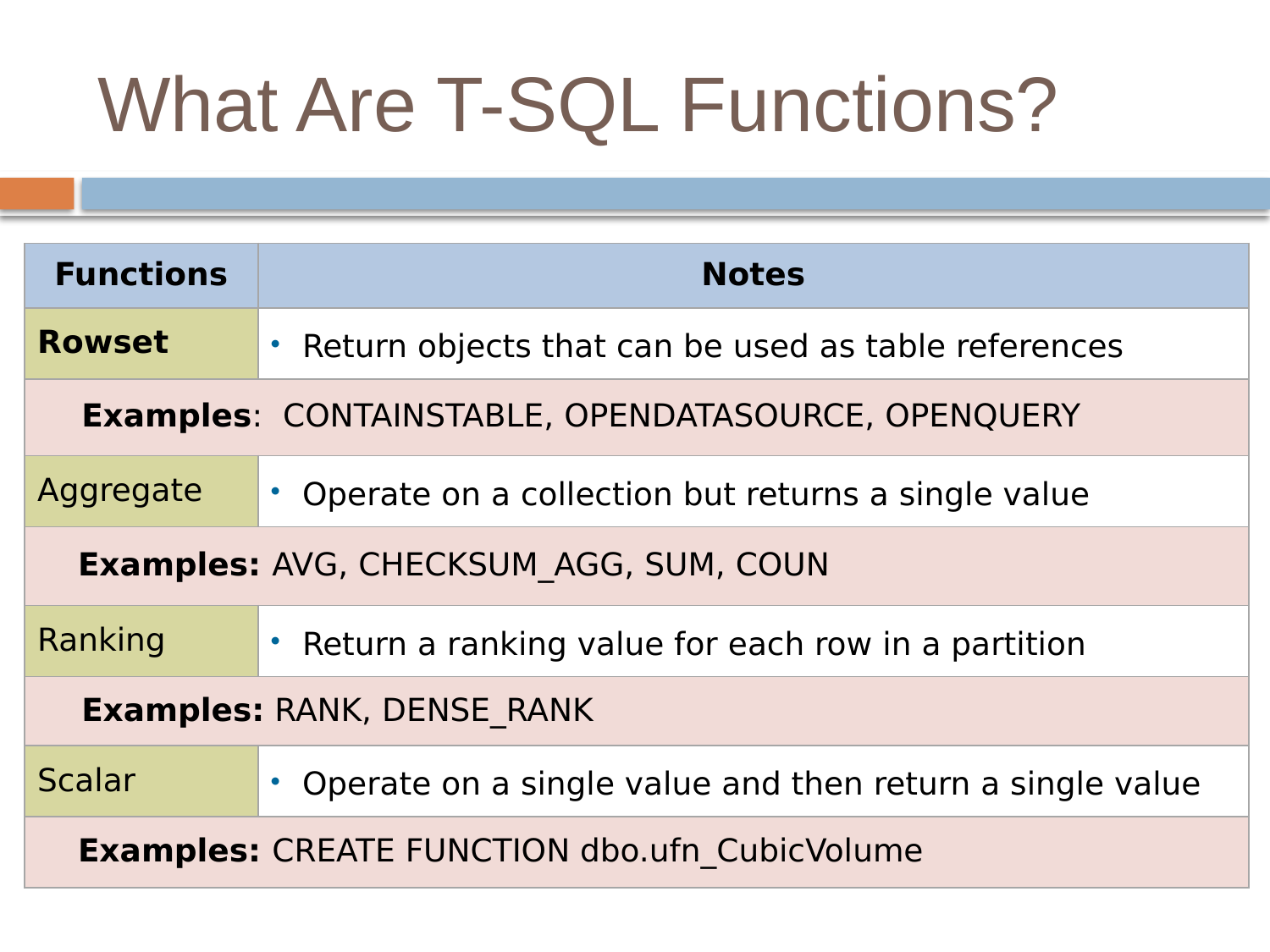

# What Are T-SQL Functions?
| Functions | Notes |
| --- | --- |
| Rowset | Return objects that can be used as table references |
| Examples: CONTAINSTABLE, OPENDATASOURCE, OPENQUERY |  |
| Aggregate | Operate on a collection but returns a single value |
| Examples: AVG, CHECKSUM\_AGG, SUM, COUN |  |
| Ranking | Return a ranking value for each row in a partition |
| Examples: RANK, DENSE\_RANK |  |
| Scalar | Operate on a single value and then return a single value |
| Examples: CREATE FUNCTION dbo.ufn\_CubicVolume |  |